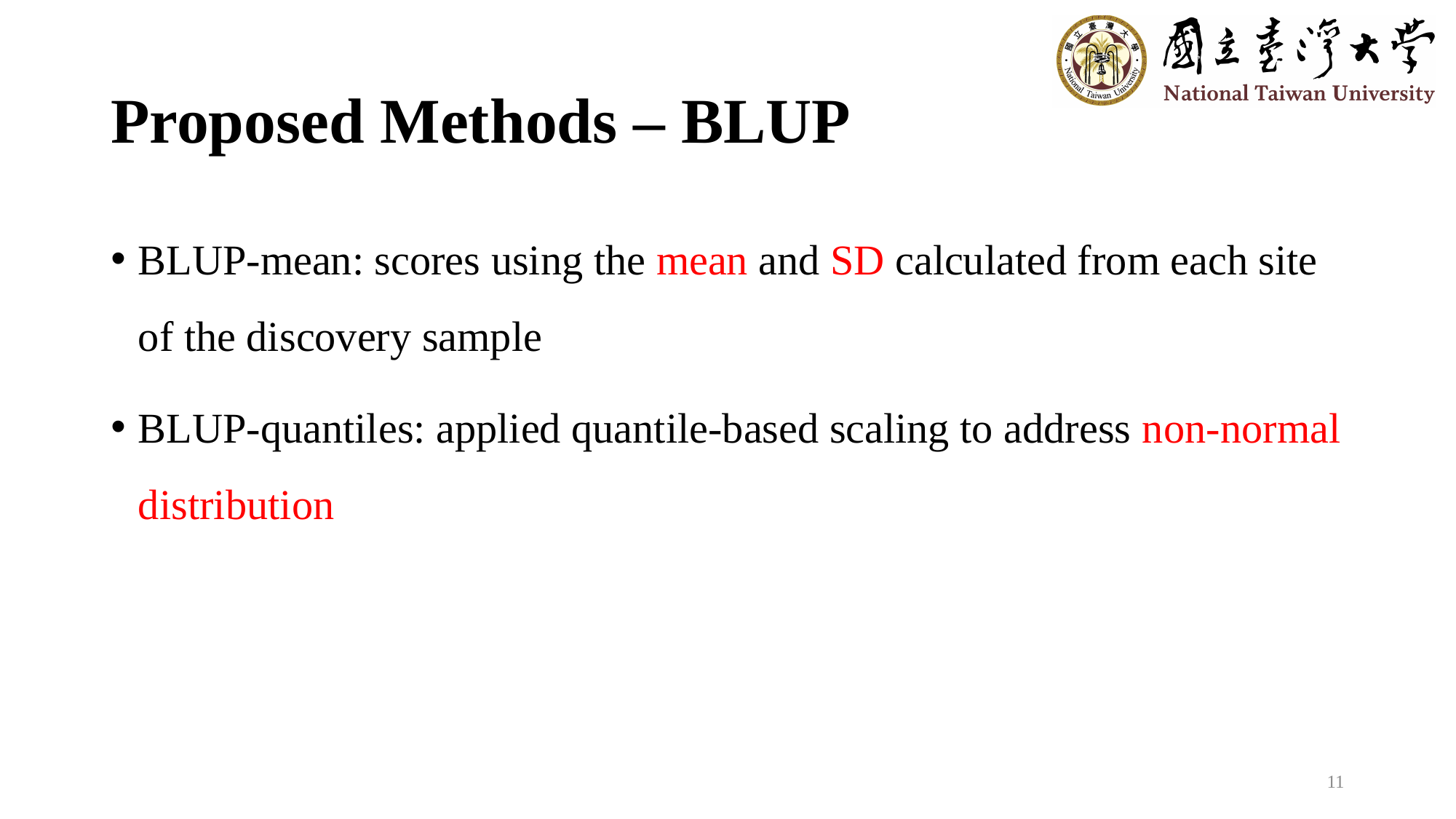

# Proposed Methods – BLUP
BLUP-mean: scores using the mean and SD calculated from each site of the discovery sample
BLUP-quantiles: applied quantile-based scaling to address non-normal distribution
11